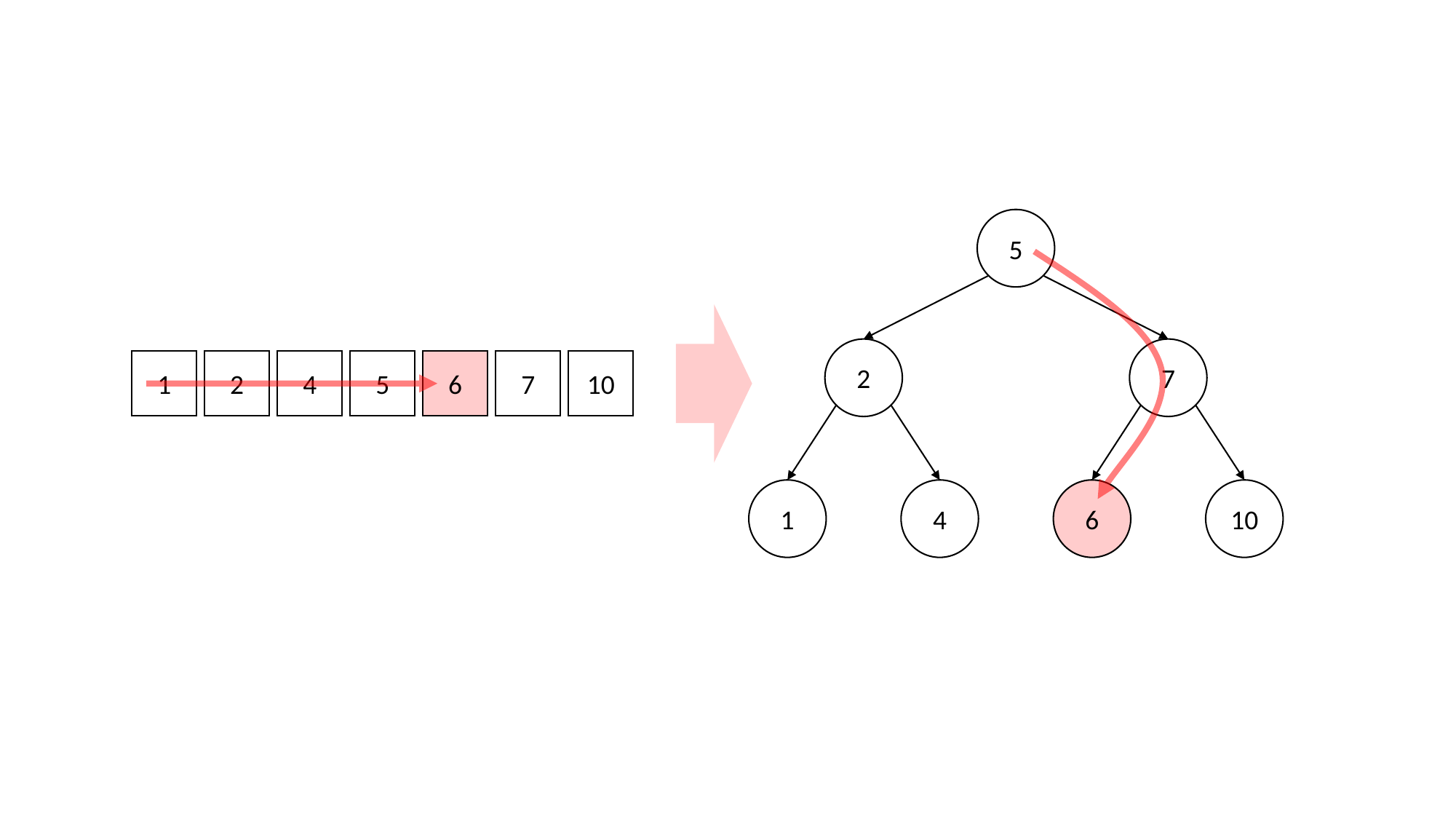

5

2
7

1
4

6
10

1

2

4

5

6

7

10